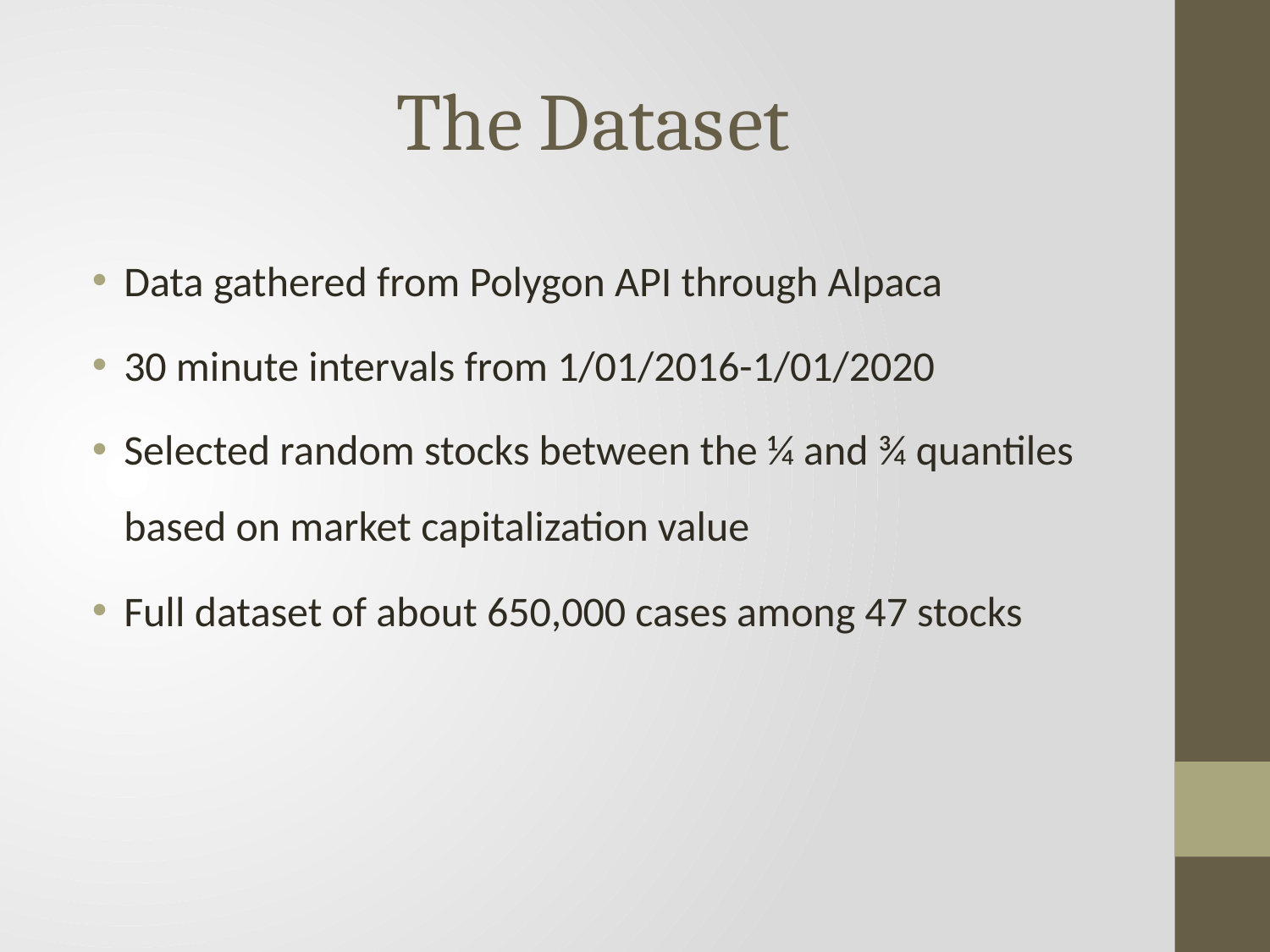

# The Dataset
Data gathered from Polygon API through Alpaca
30 minute intervals from 1/01/2016-1/01/2020
Selected random stocks between the ¼ and ¾ quantiles based on market capitalization value
Full dataset of about 650,000 cases among 47 stocks